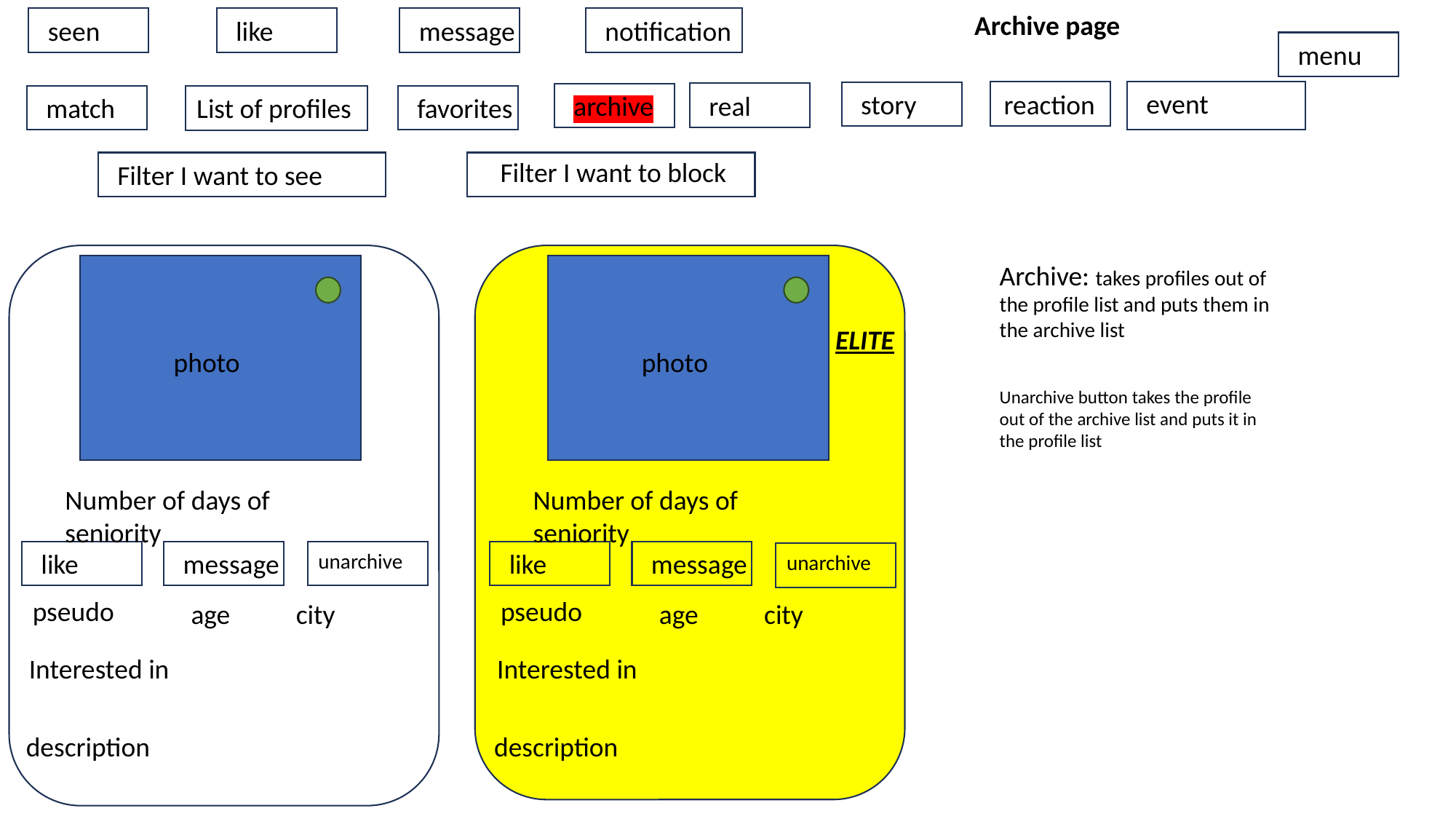

Archive page

seen

like

message

notification

menu

event

reaction

story

real

archive
List of profiles

match

favorites
Filter I want to block

Filter I want to see

Archive: takes profiles out of the profile list and puts them in the archive list

Unarchive button takes the profile out of the archive list and puts it in the profile list

ELITE
photo
photo
Number of days of seniority
Number of days of seniority

like

message

like

message
unarchive

unarchive
pseudo
pseudo
age
city
age
city
Interested in
Interested in
description
description